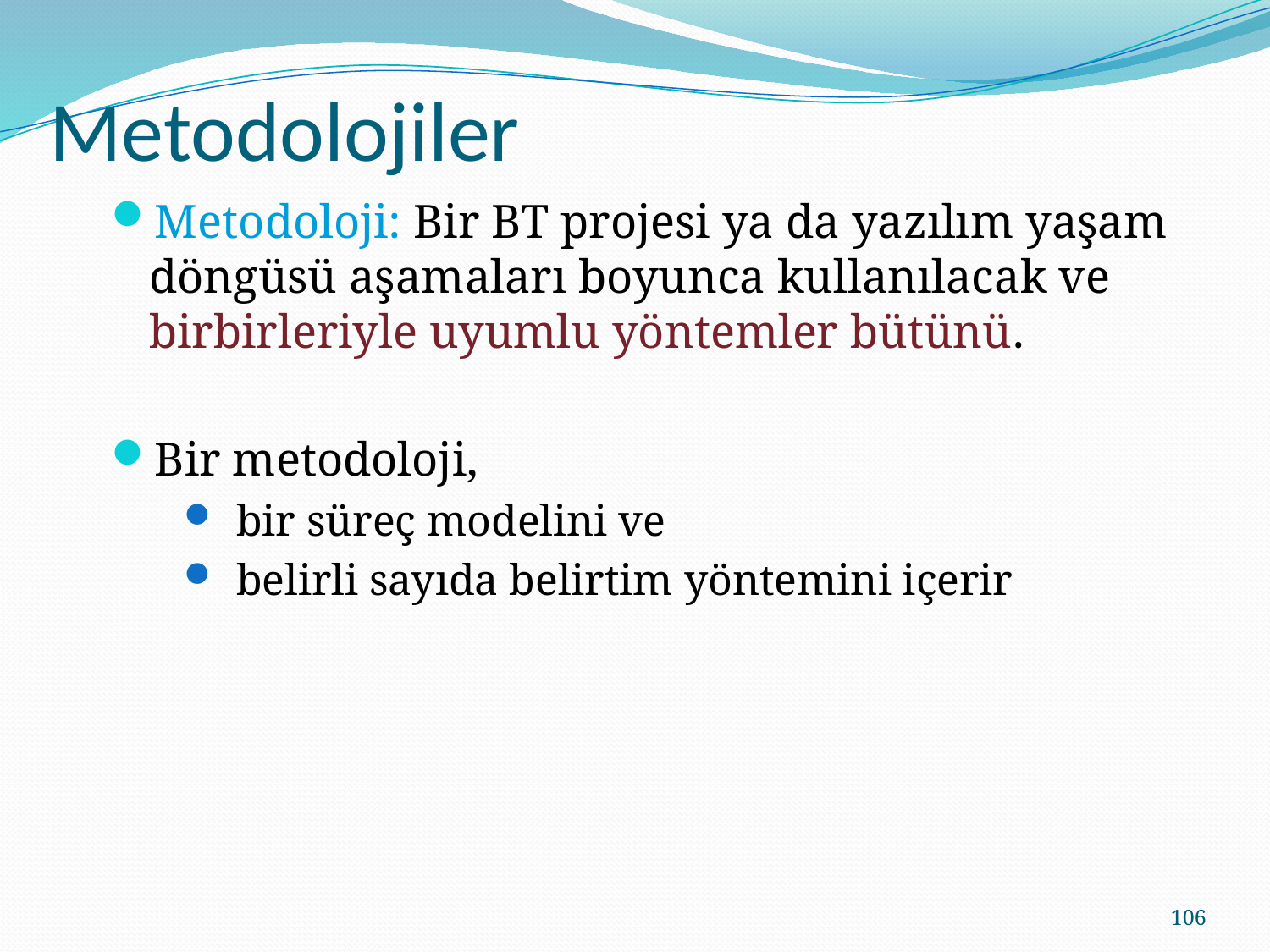

# Metodolojiler
Metodoloji: Bir BT projesi ya da yazılım yaşam döngüsü aşamaları boyunca kullanılacak ve birbirleriyle uyumlu yöntemler bütünü.

Bir metodoloji,
bir süreç modelini ve
belirli sayıda belirtim yöntemini içerir

106